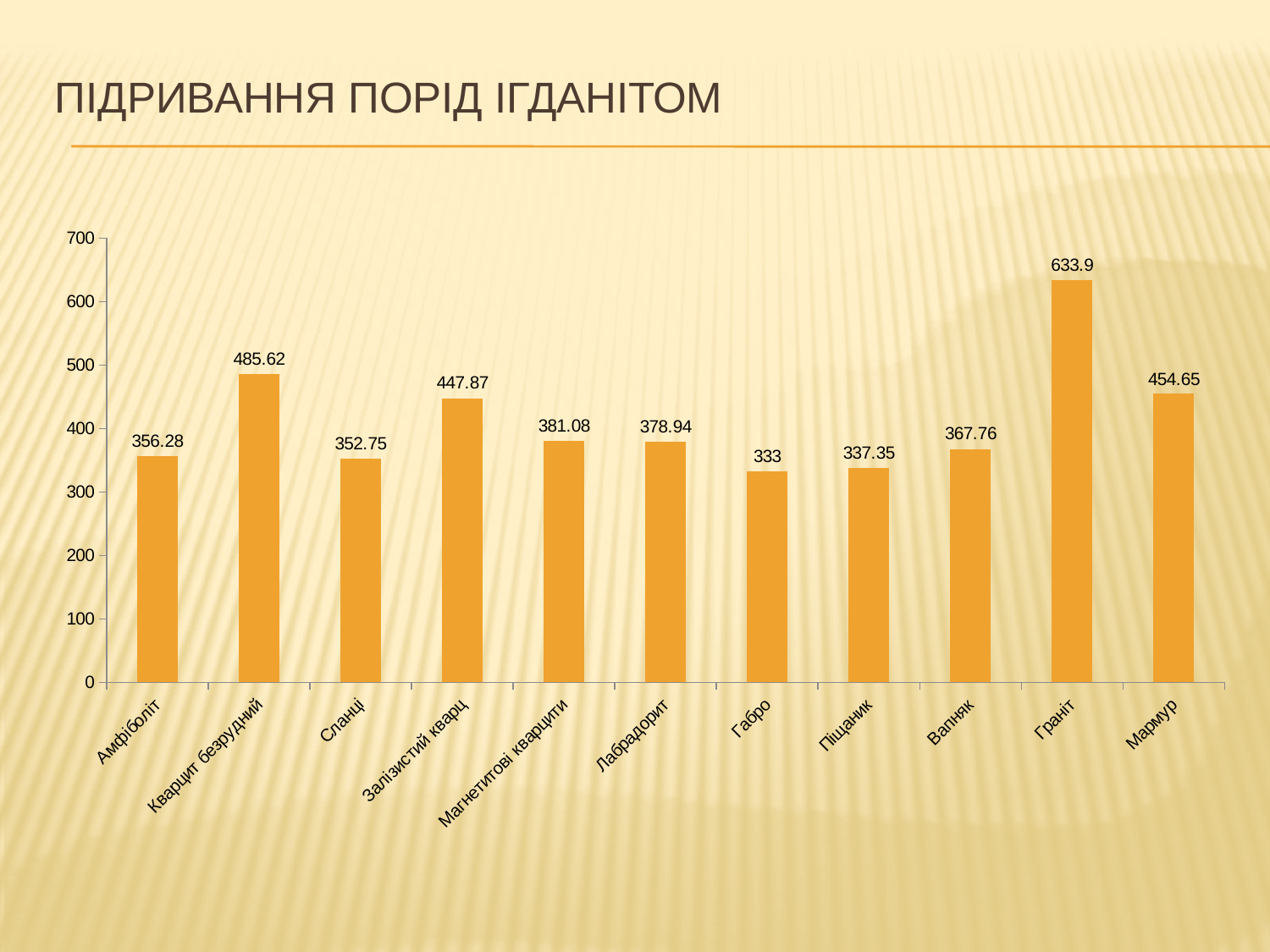

# Підривання порід Ігданітом

### Chart

| Category |  |
|---|---|
| Амфіболіт | 356.28 |
| Кварцит безрудний | 485.62 |
| Сланці | 352.75 |
| Залізистий кварц | 447.87 |
| Магнетитові кварцити | 381.08 |
| Лабрадорит | 378.94 |
| Габро | 333.0 |
| Піщаник | 337.35 |
| Вапняк | 367.76 |
| Граніт | 633.9 |
| Мармур | 454.65000000000003 |